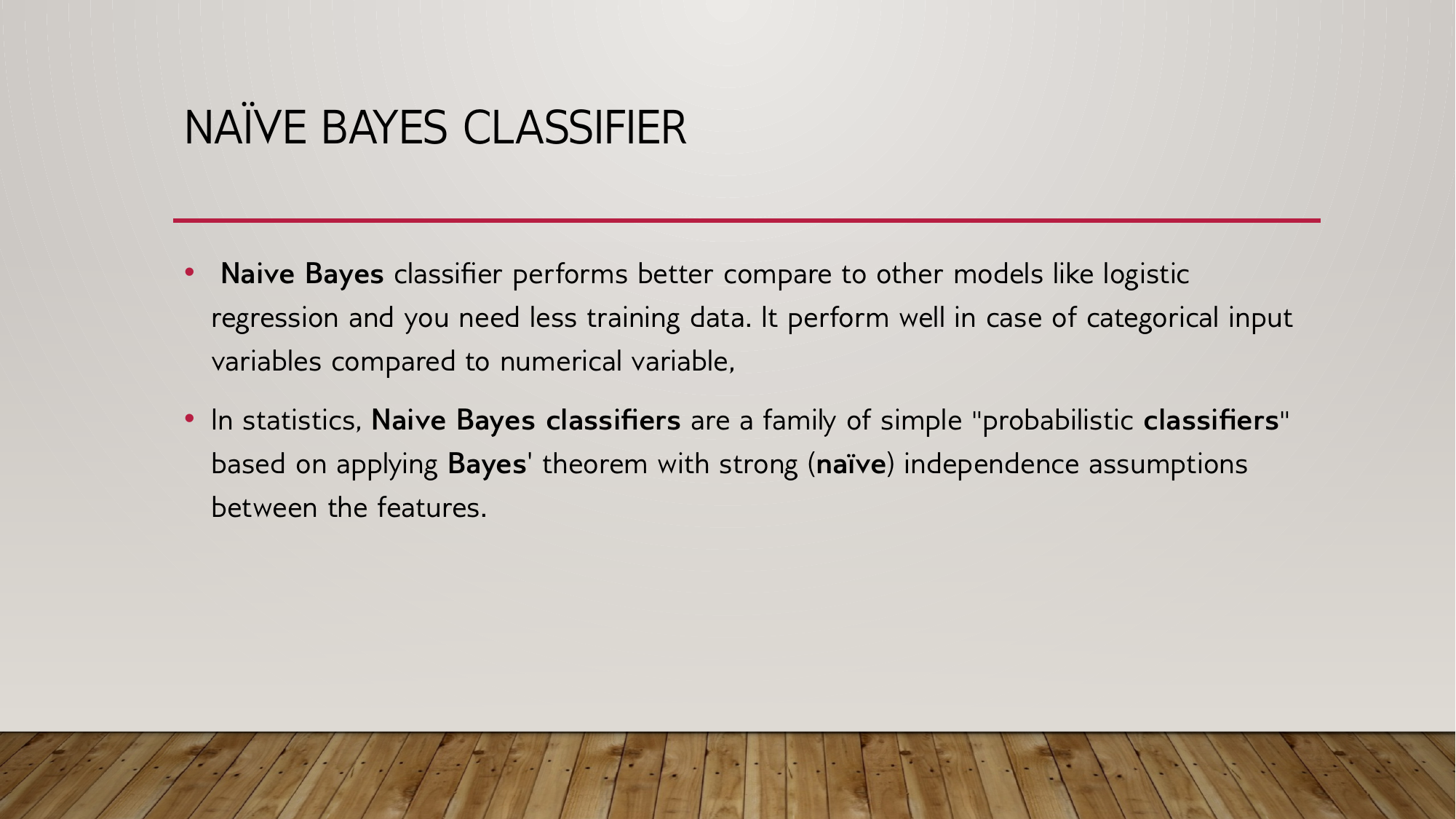

# NAÏVE BAYES CLASSIFIER
 Naive Bayes classifier performs better compare to other models like logistic regression and you need less training data. It perform well in case of categorical input variables compared to numerical variable,
In statistics, Naive Bayes classifiers are a family of simple "probabilistic classifiers" based on applying Bayes' theorem with strong (naïve) independence assumptions between the features.